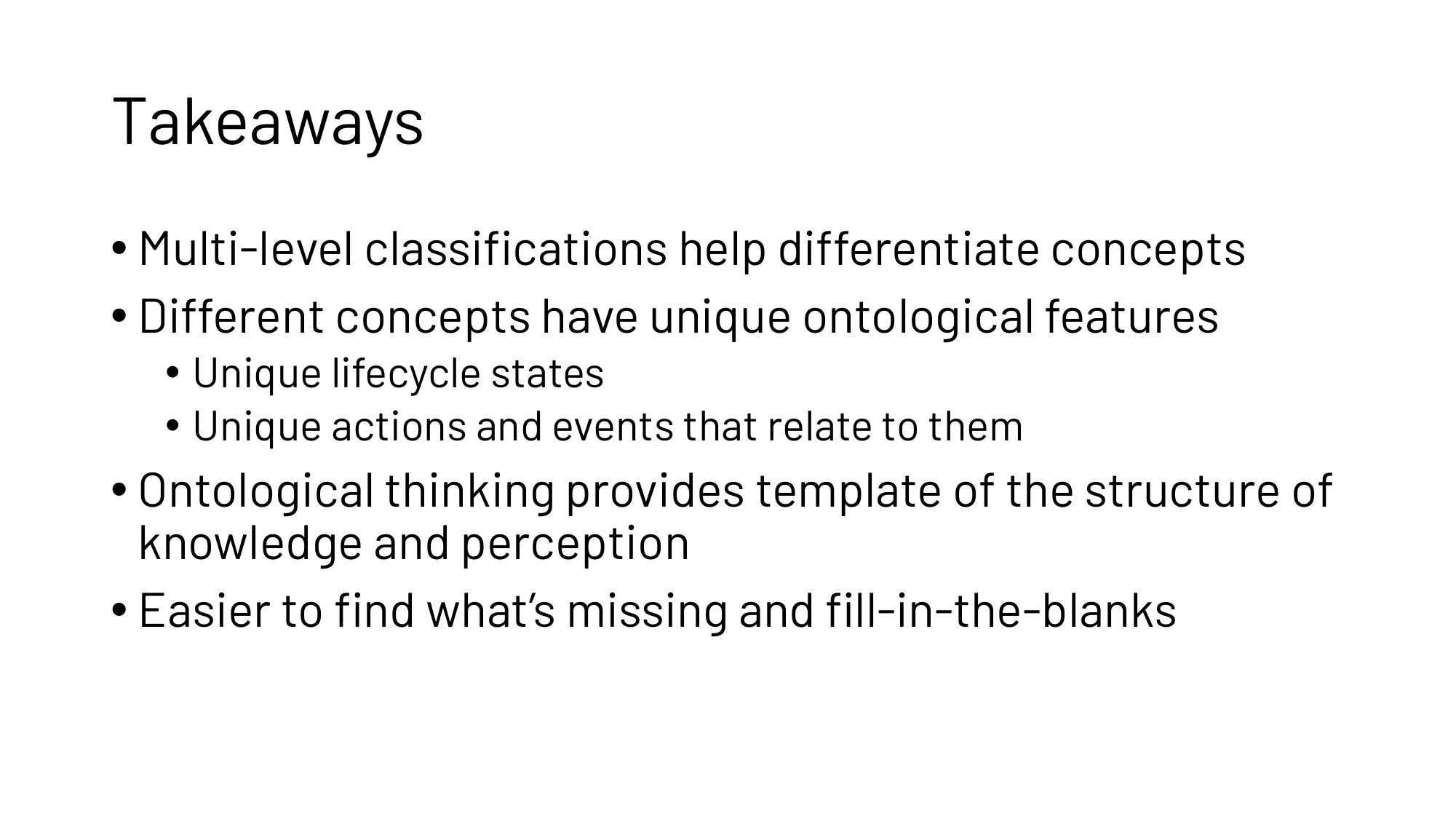

# Takeaways
Multi-level classifications help differentiate concepts
Different concepts have unique ontological features
Unique lifecycle states
Unique actions and events that relate to them
Ontological thinking provides template of the structure of knowledge and perception
Easier to find what’s missing and fill-in-the-blanks